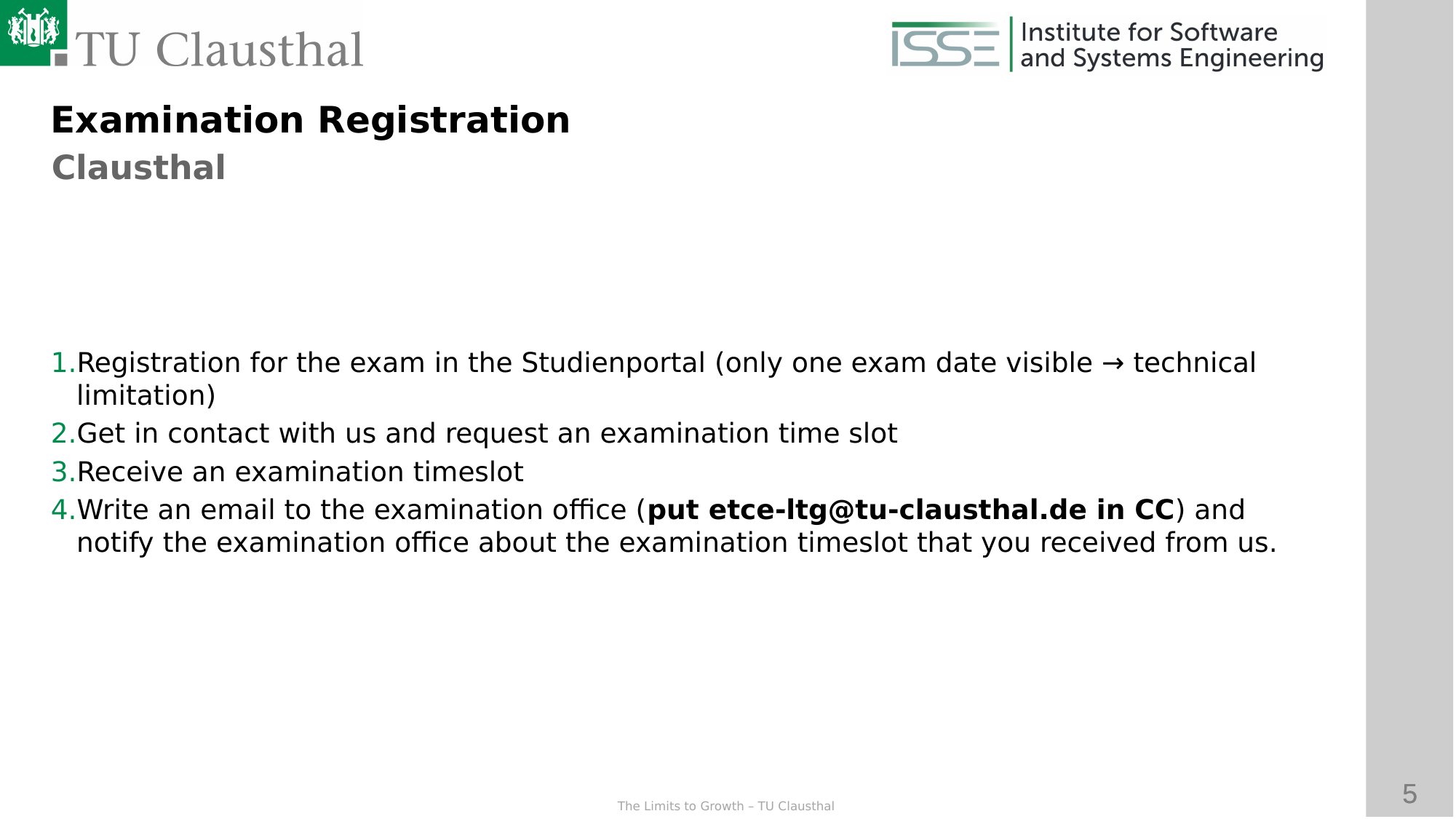

Examination Registration
Clausthal
Registration for the exam in the Studienportal (only one exam date visible → technical limitation)
Get in contact with us and request an examination time slot
Receive an examination timeslot
Write an email to the examination office (put etce-ltg@tu-clausthal.de in CC) and notify the examination office about the examination timeslot that you received from us.